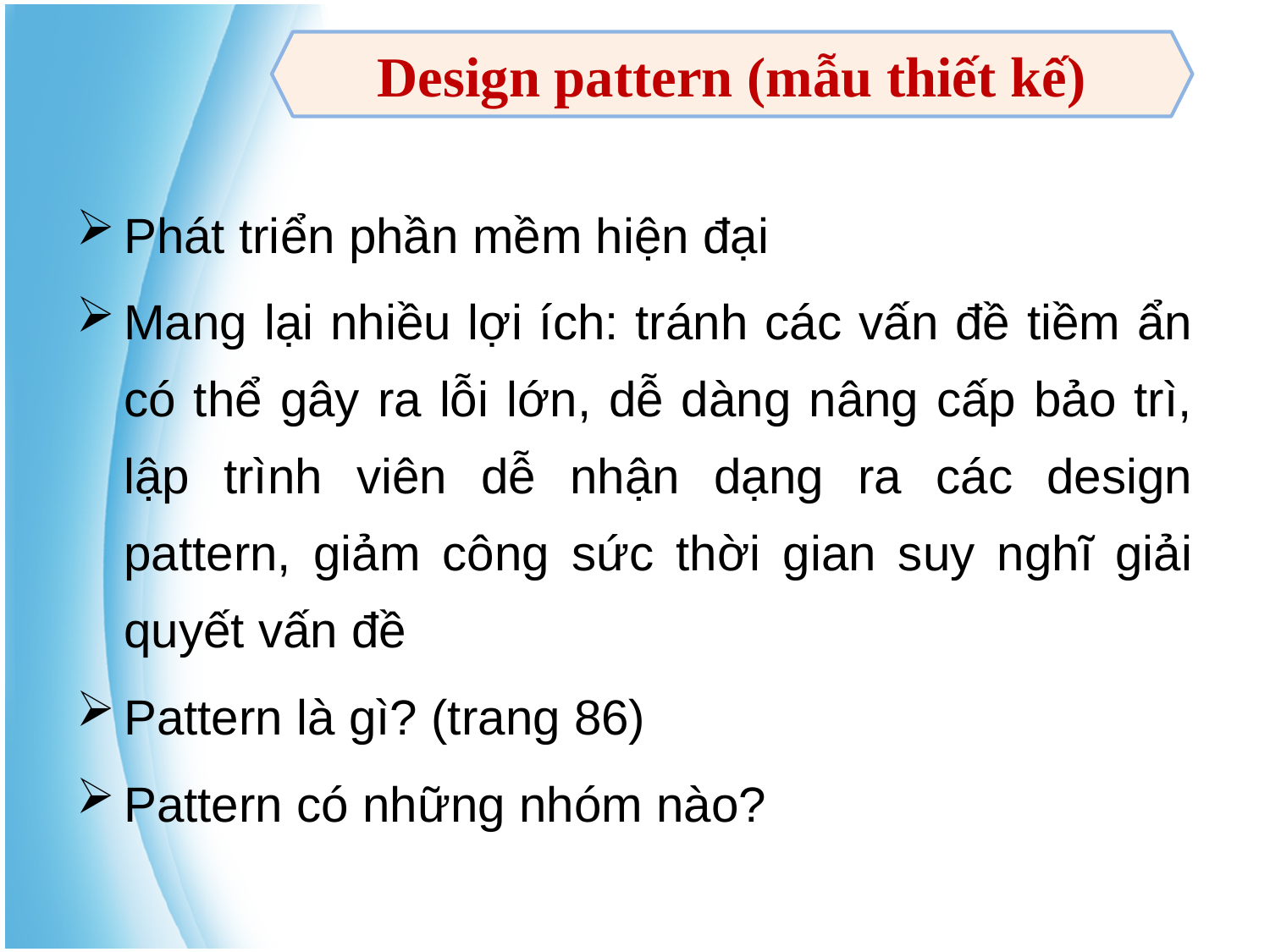

Design pattern (mẫu thiết kế)
Phát triển phần mềm hiện đại
Mang lại nhiều lợi ích: tránh các vấn đề tiềm ẩn có thể gây ra lỗi lớn, dễ dàng nâng cấp bảo trì, lập trình viên dễ nhận dạng ra các design pattern, giảm công sức thời gian suy nghĩ giải quyết vấn đề
Pattern là gì? (trang 86)
Pattern có những nhóm nào?